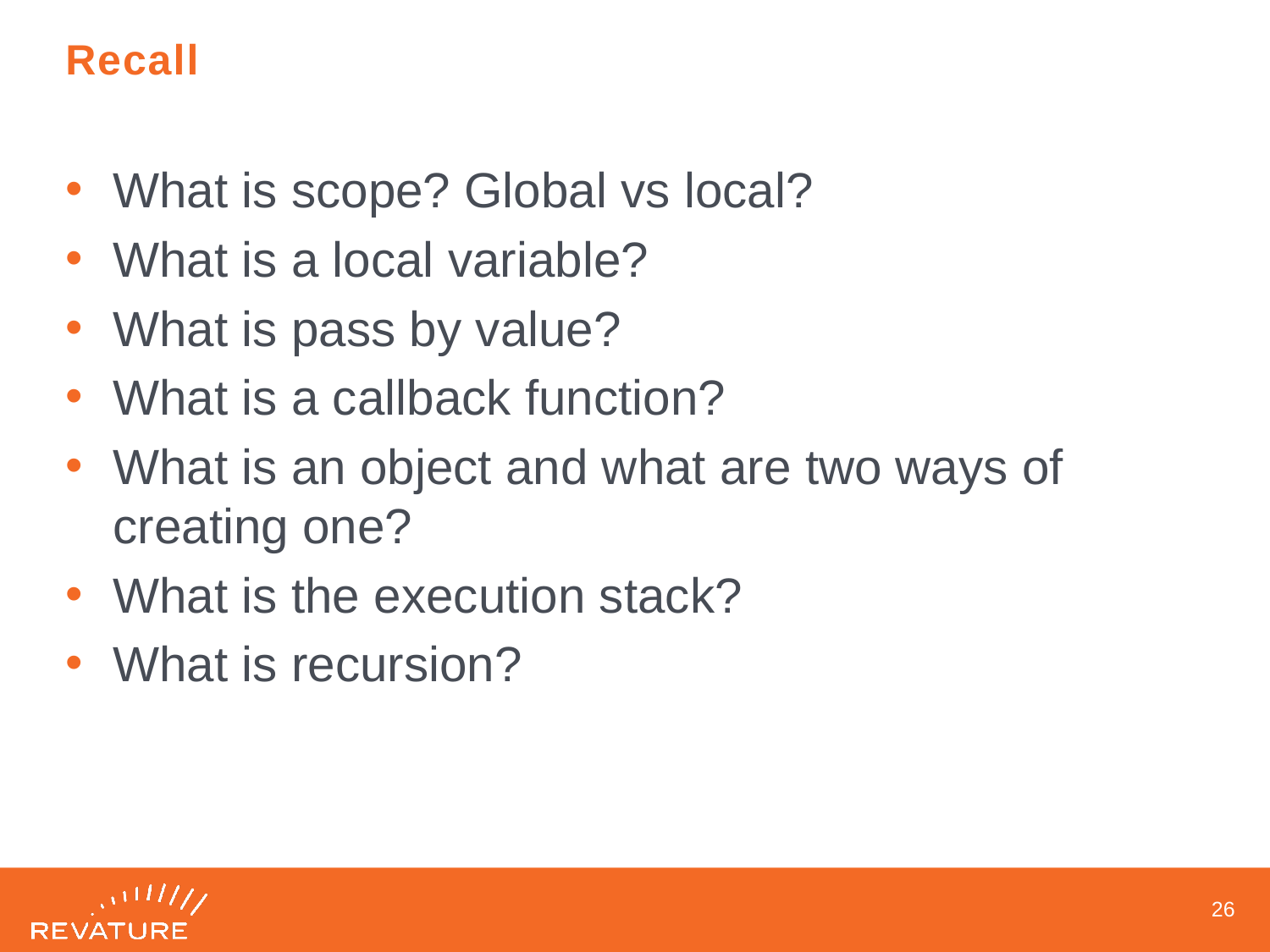

# Recall
What is scope? Global vs local?
What is a local variable?
What is pass by value?
What is a callback function?
What is an object and what are two ways of creating one?
What is the execution stack?
What is recursion?
26